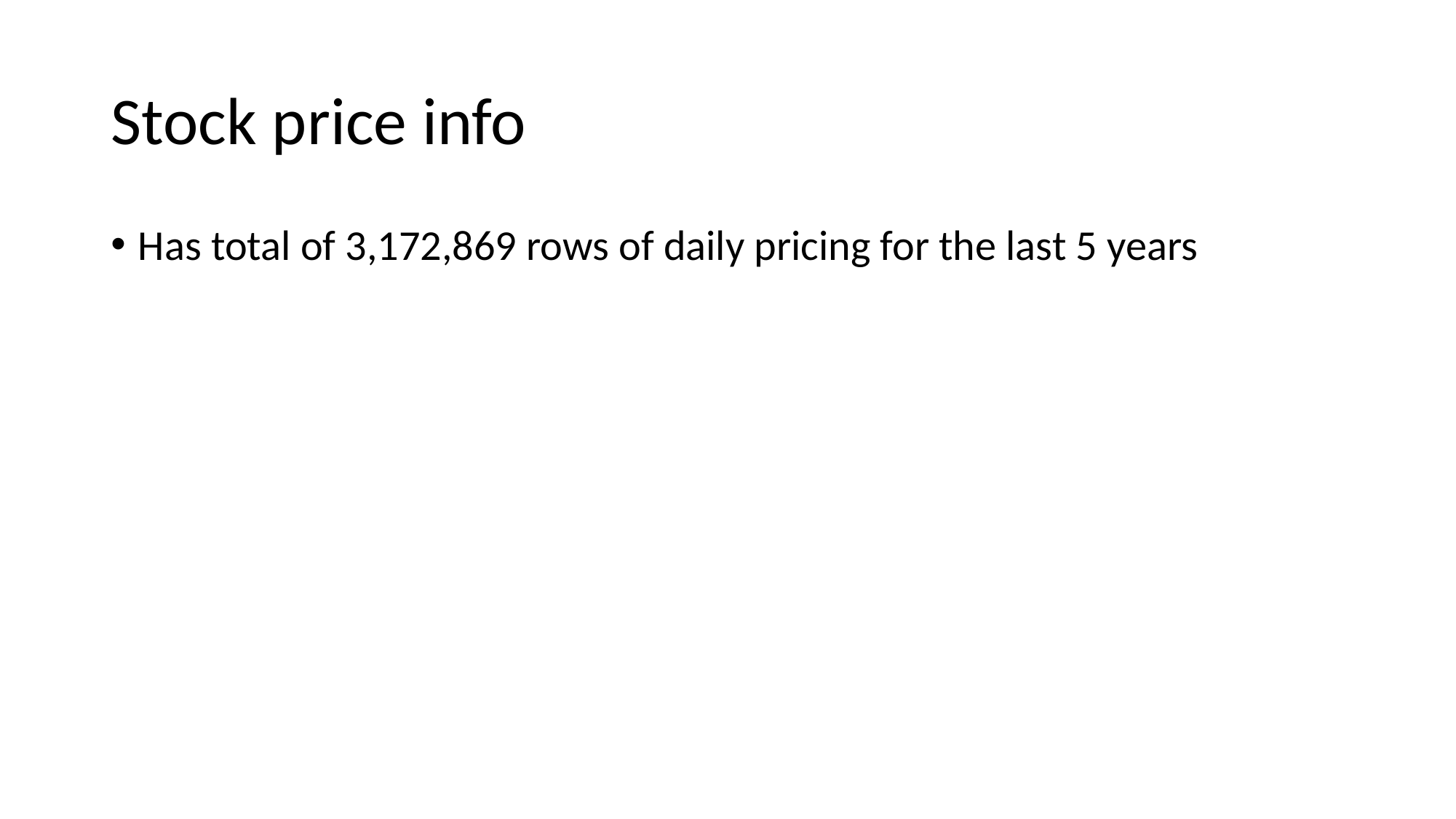

# Stock price info
Has total of 3,172,869 rows of daily pricing for the last 5 years